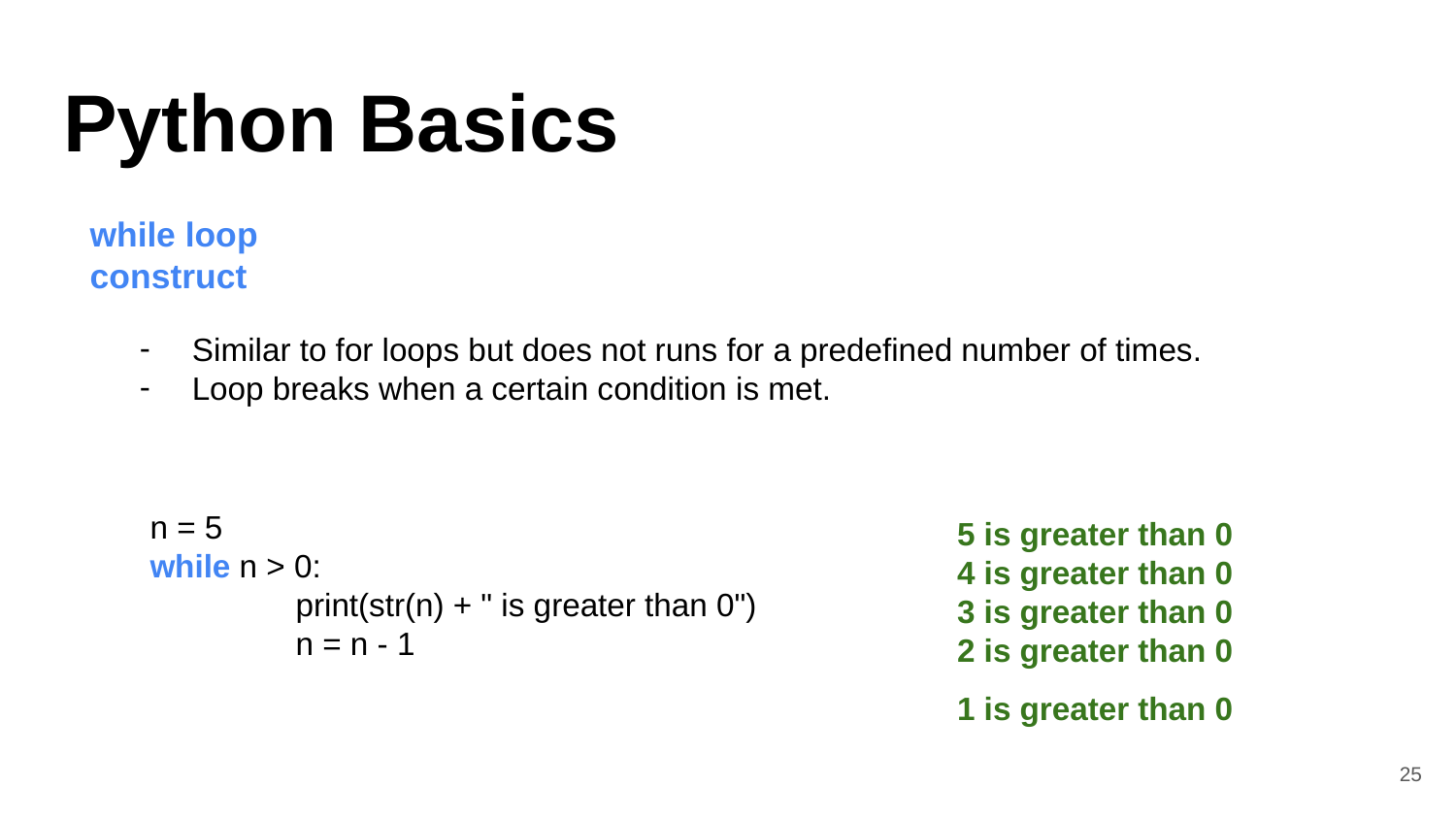

Python Basics
while loop construct
Similar to for loops but does not runs for a predefined number of times.
Loop breaks when a certain condition is met.
n = 5
while n > 0:
	print(str(n) + " is greater than 0")
	n = n - 1

5 is greater than 0
4 is greater than 0
3 is greater than 0
2 is greater than 0
1 is greater than 0

25